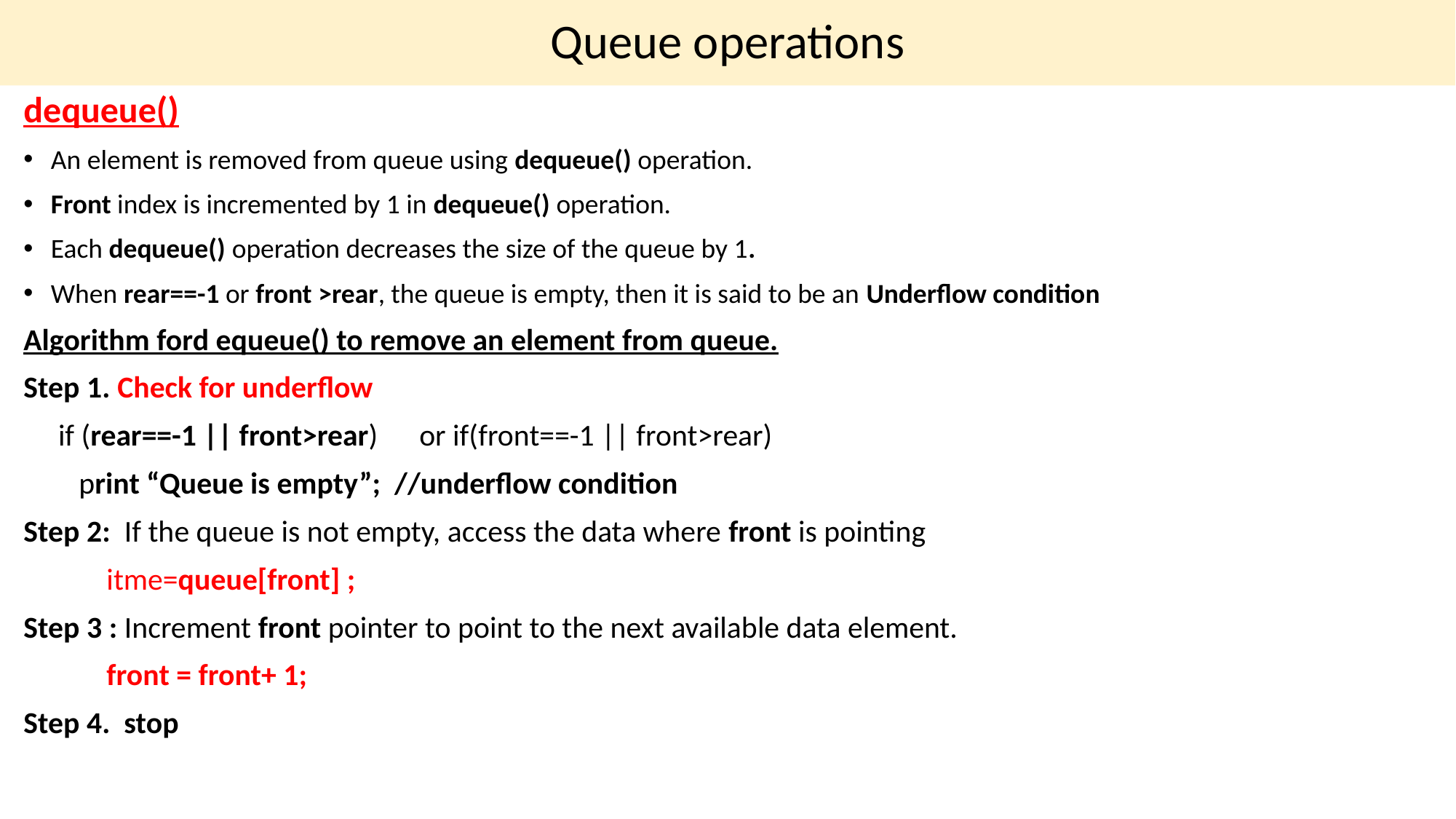

# Queue operations
dequeue()
An element is removed from queue using dequeue() operation.
Front index is incremented by 1 in dequeue() operation.
Each dequeue() operation decreases the size of the queue by 1.
When rear==-1 or front >rear, the queue is empty, then it is said to be an Underflow condition
Algorithm ford equeue() to remove an element from queue.
Step 1. Check for underflow
     if (rear==-1 || front>rear)      or if(front==-1 || front>rear)
        print “Queue is empty”;  //underflow condition
Step 2:  If the queue is not empty, access the data where front is pointing
            itme=queue[front] ;
Step 3 : Increment front pointer to point to the next available data element.
            front = front+ 1;
Step 4.  stop